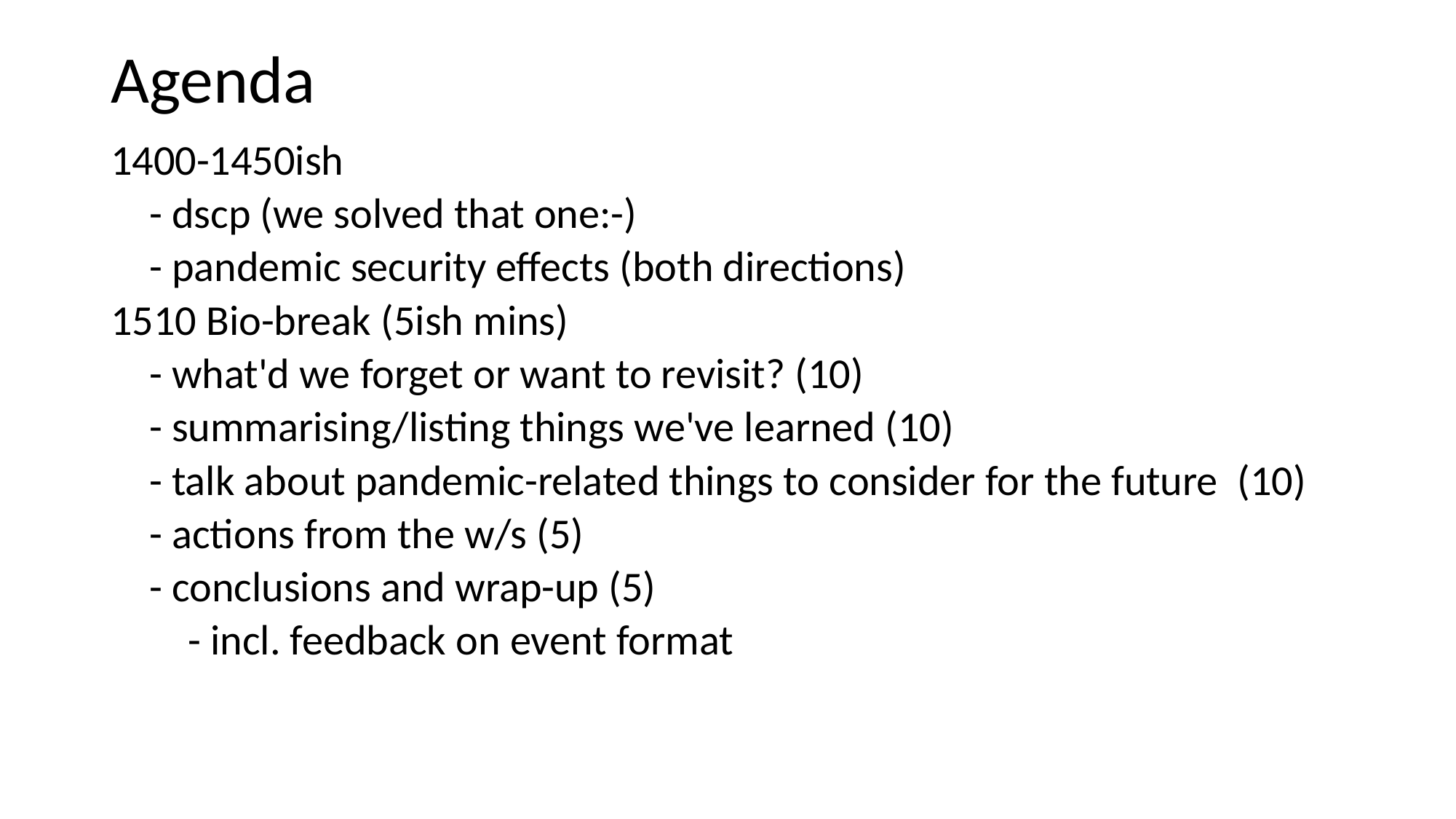

Agenda
1400-1450ish
    - dscp (we solved that one:-)
    - pandemic security effects (both directions)
1510 Bio-break (5ish mins)
    - what'd we forget or want to revisit? (10)
    - summarising/listing things we've learned (10)
    - talk about pandemic-related things to consider for the future  (10)
    - actions from the w/s (5)
    - conclusions and wrap-up (5)
        - incl. feedback on event format